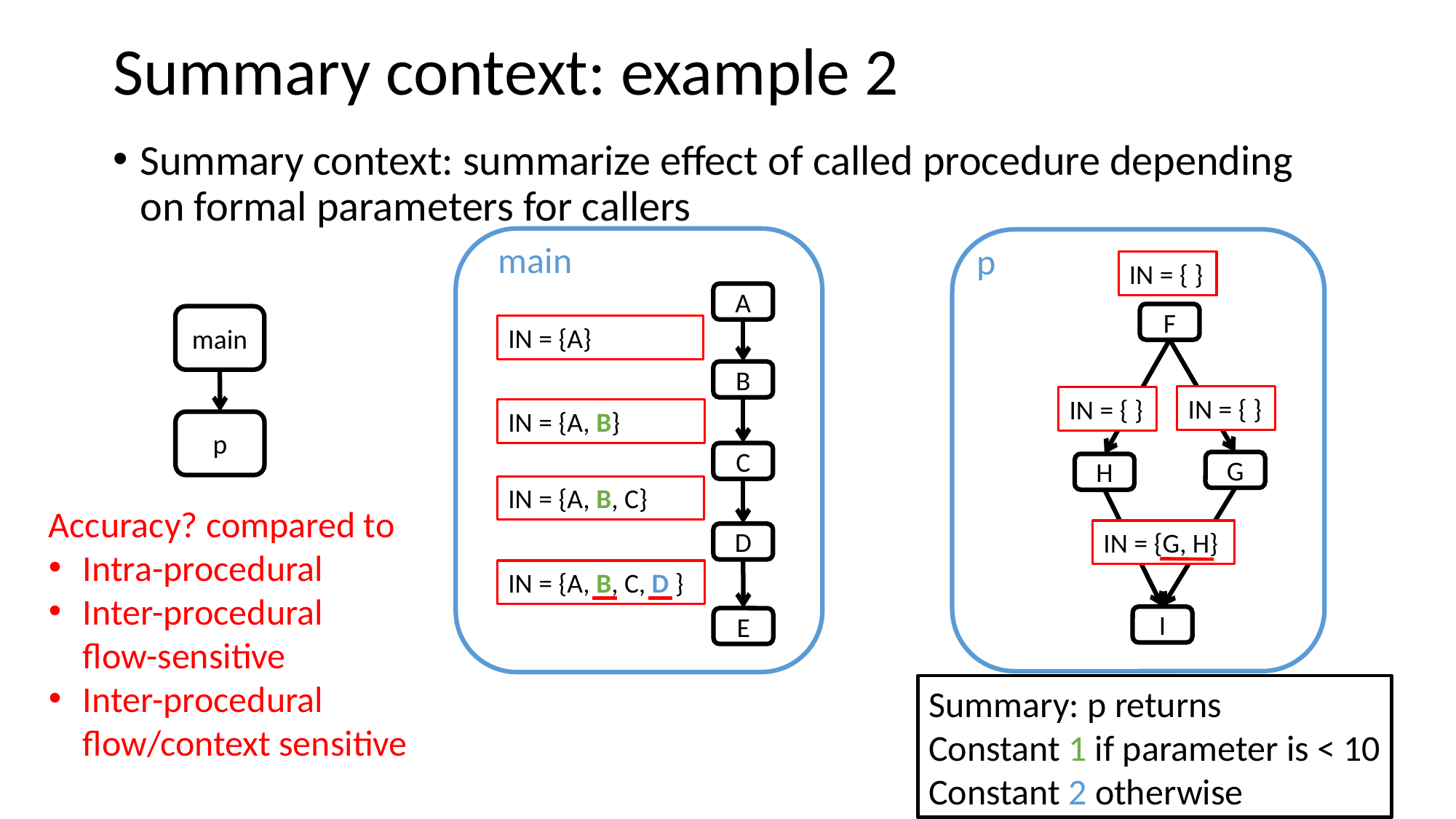

# Summary context: example 2
Summary context: summarize effect of called procedure depending on formal parameters for callers

main
p
IN = { }
A
F
main
IN = {A}
B
IN = { }
IN = { }
IN = {A, B}
p
C
G
H
IN = {A, B, C}
Accuracy? compared to
Intra-procedural
Inter-procedural
flow-sensitive
Inter-procedural
flow/context sensitive
IN = {G, H}
D
IN = {A, B, C, D }
I
E
Summary: p returns
Constant 1 if parameter is < 10
Constant 2 otherwise